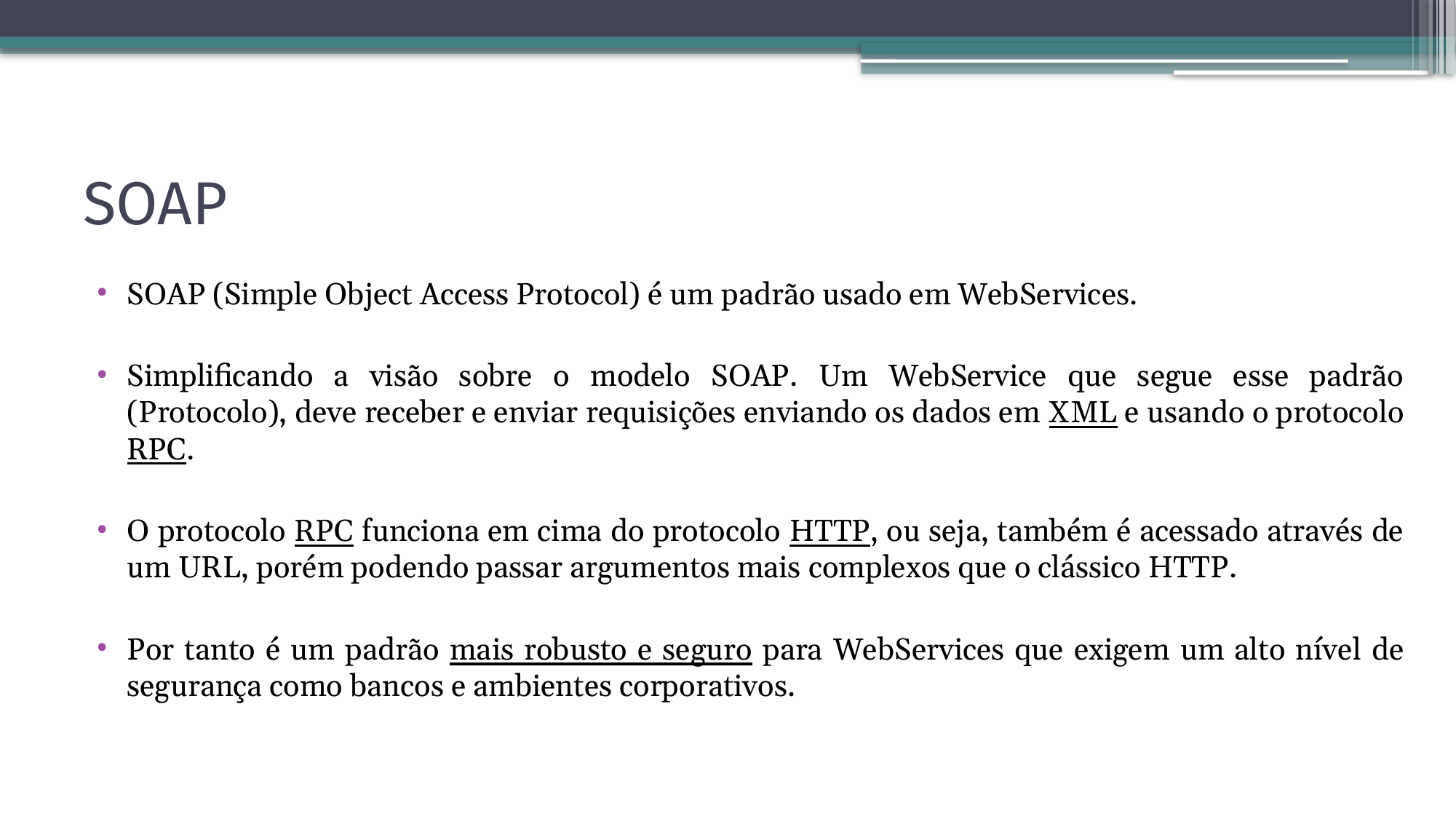

# SOAP
SOAP (Simple Object Access Protocol) é um padrão usado em WebServices.

Simplificando a visão sobre o modelo SOAP. Um WebService que segue esse padrão (Protocolo), deve receber e enviar requisições enviando os dados em XML e usando o protocolo RPC.

O protocolo RPC funciona em cima do protocolo HTTP, ou seja, também é acessado através de um URL, porém podendo passar argumentos mais complexos que o clássico HTTP.

Por tanto é um padrão mais robusto e seguro para WebServices que exigem um alto nível de segurança como bancos e ambientes corporativos.